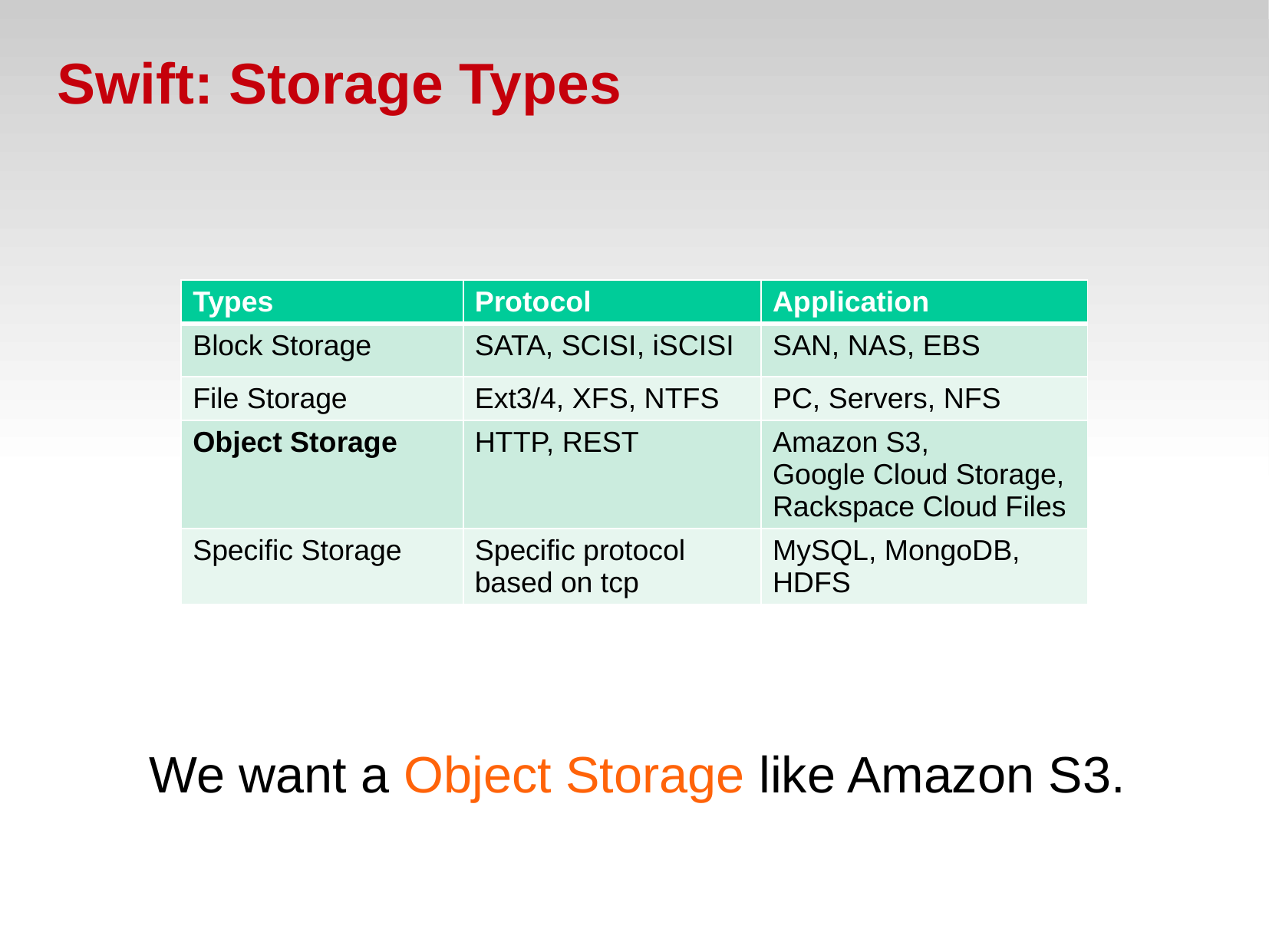

Swift: Storage Types
| Types | Protocol | Application |
| --- | --- | --- |
| Block Storage | SATA, SCISI, iSCISI | SAN, NAS, EBS |
| File Storage | Ext3/4, XFS, NTFS | PC, Servers, NFS |
| Object Storage | HTTP, REST | Amazon S3, Google Cloud Storage, Rackspace Cloud Files |
| Specific Storage | Specific protocol based on tcp | MySQL, MongoDB, HDFS |
We want a Object Storage like Amazon S3.